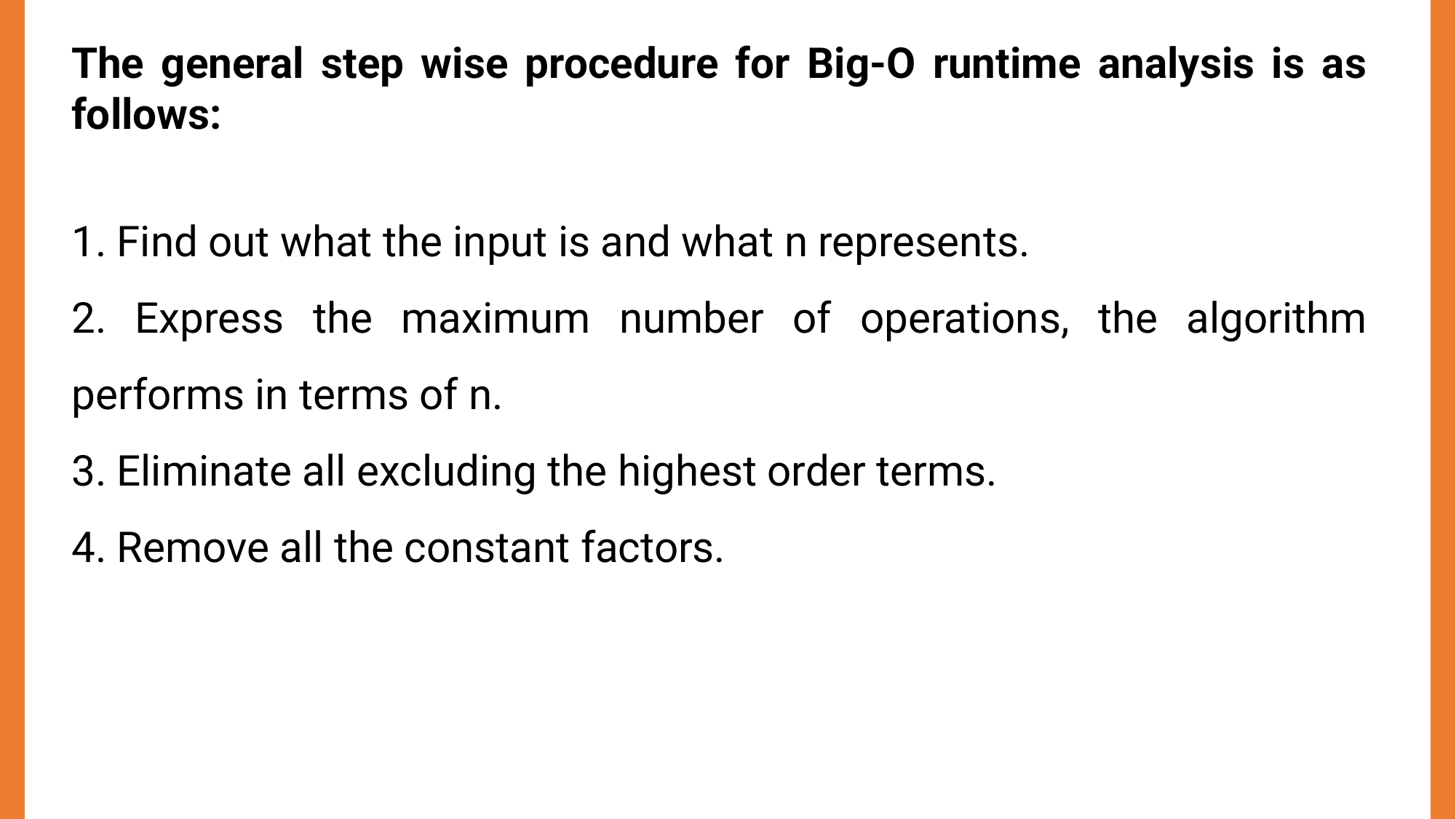

The general step wise procedure for Big-O runtime analysis is as follows:

 Find out what the input is and what n represents.
 Express the maximum number of operations, the algorithm performs in terms of n.
 Eliminate all excluding the highest order terms.
 Remove all the constant factors.